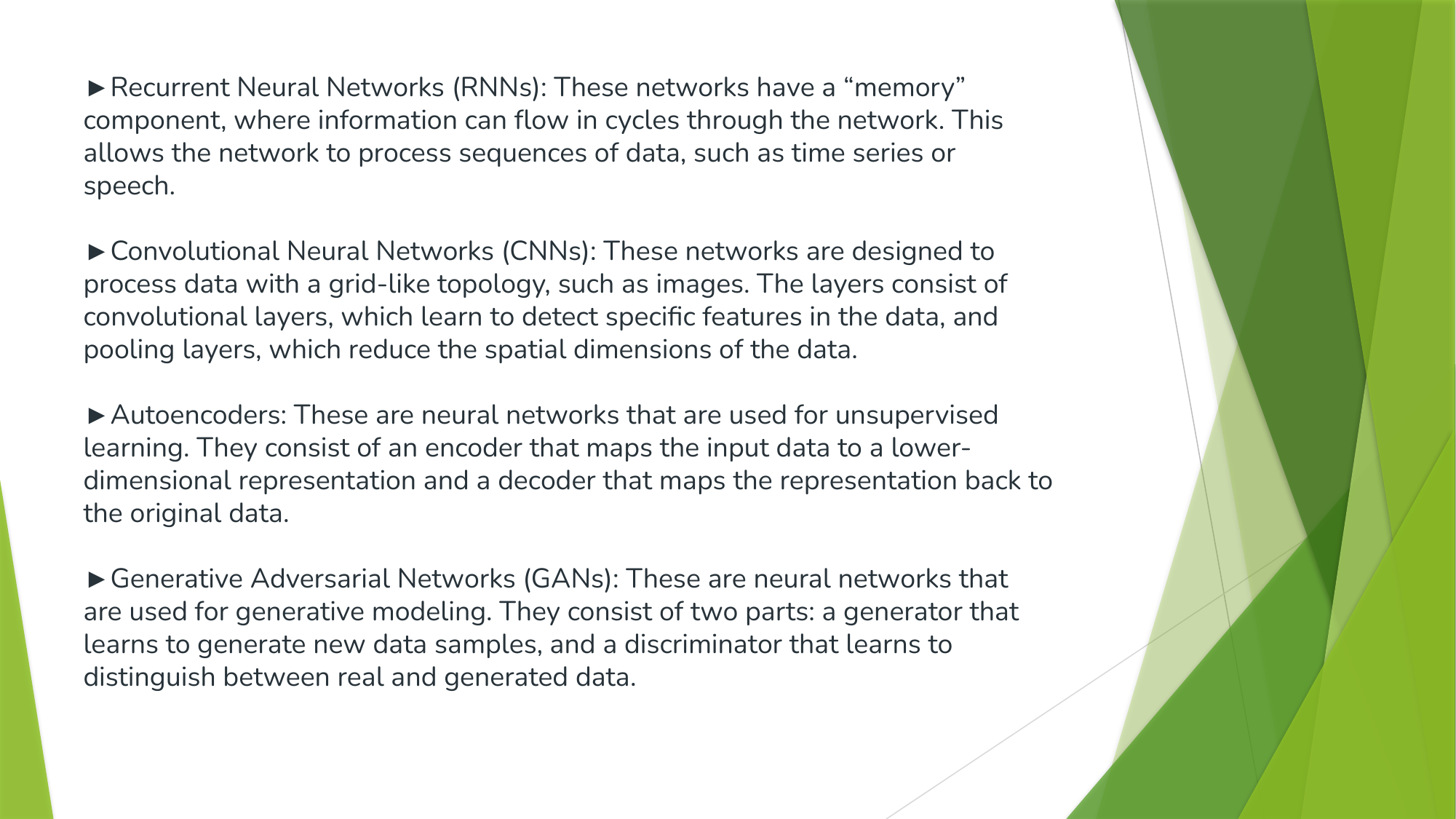

►Recurrent Neural Networks (RNNs): These networks have a “memory” component, where information can flow in cycles through the network. This allows the network to process sequences of data, such as time series or speech.

►Convolutional Neural Networks (CNNs): These networks are designed to process data with a grid-like topology, such as images. The layers consist of convolutional layers, which learn to detect specific features in the data, and pooling layers, which reduce the spatial dimensions of the data.

►Autoencoders: These are neural networks that are used for unsupervised learning. They consist of an encoder that maps the input data to a lower-dimensional representation and a decoder that maps the representation back to the original data.

►Generative Adversarial Networks (GANs): These are neural networks that are used for generative modeling. They consist of two parts: a generator that learns to generate new data samples, and a discriminator that learns to distinguish between real and generated data.